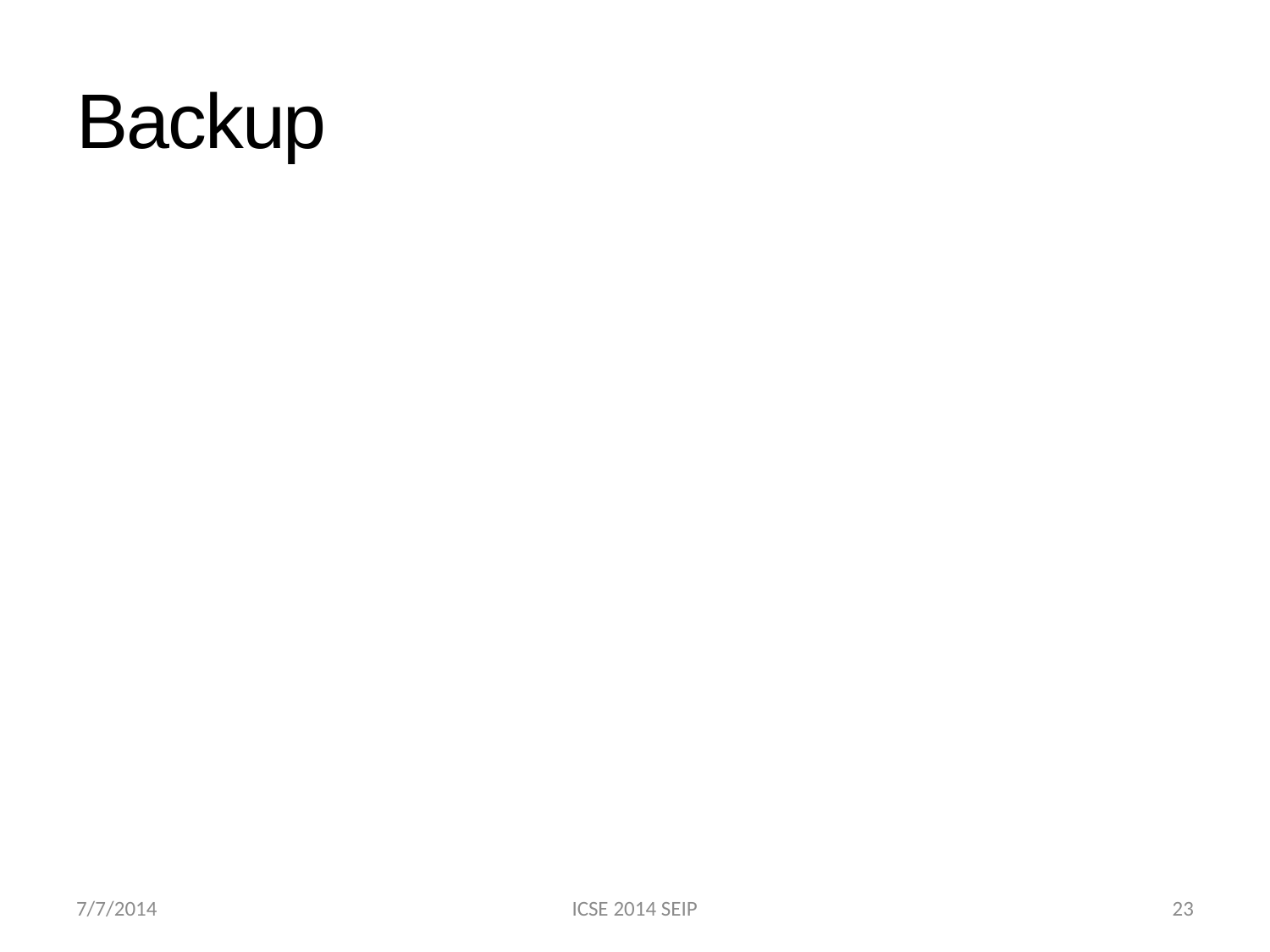

# Backup

7/7/2014
ICSE 2014 SEIP
23